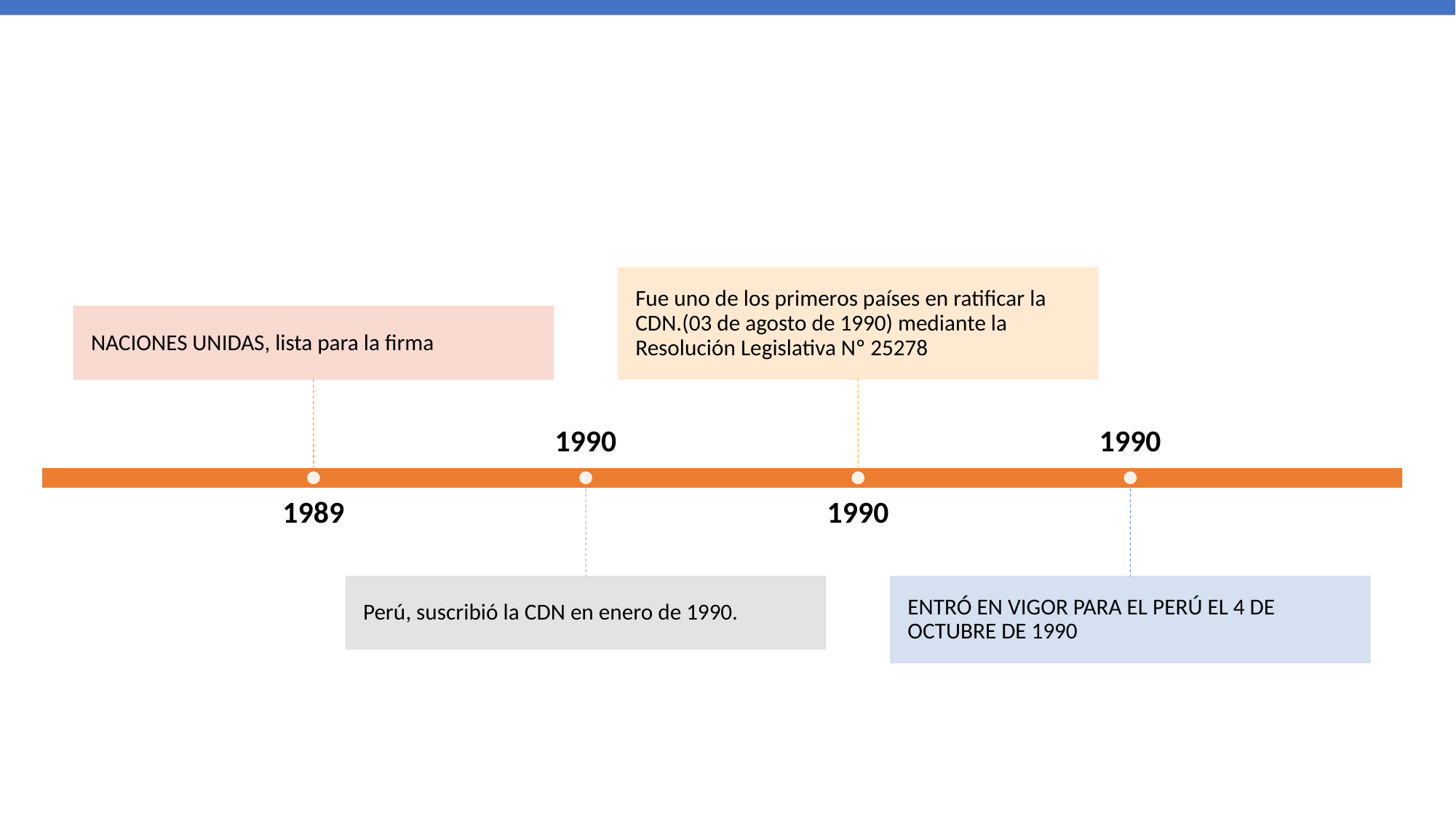

#
1989
NACIONES UNIDAS, lista para la firma
1990
Perú, suscribió la CDN en enero de 1990.
1990
Fue uno de los primeros países en ratificar la CDN.(03 de agosto de 1990) mediante la Resolución Legislativa Nº 25278
1990
ENTRÓ EN VIGOR PARA EL PERÚ EL 4 DE OCTUBRE DE 1990